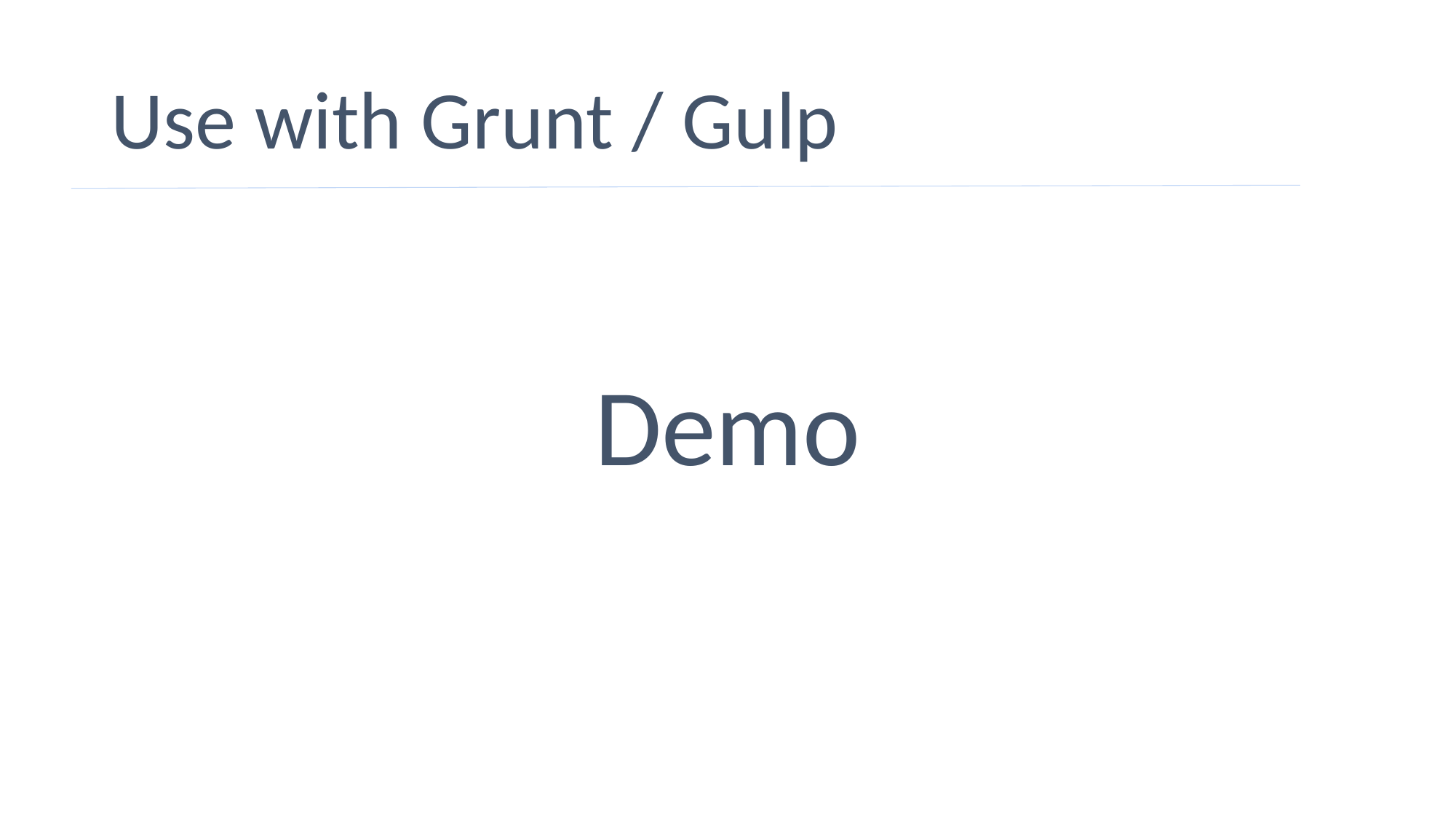

# Use with Grunt / Gulp
Demo